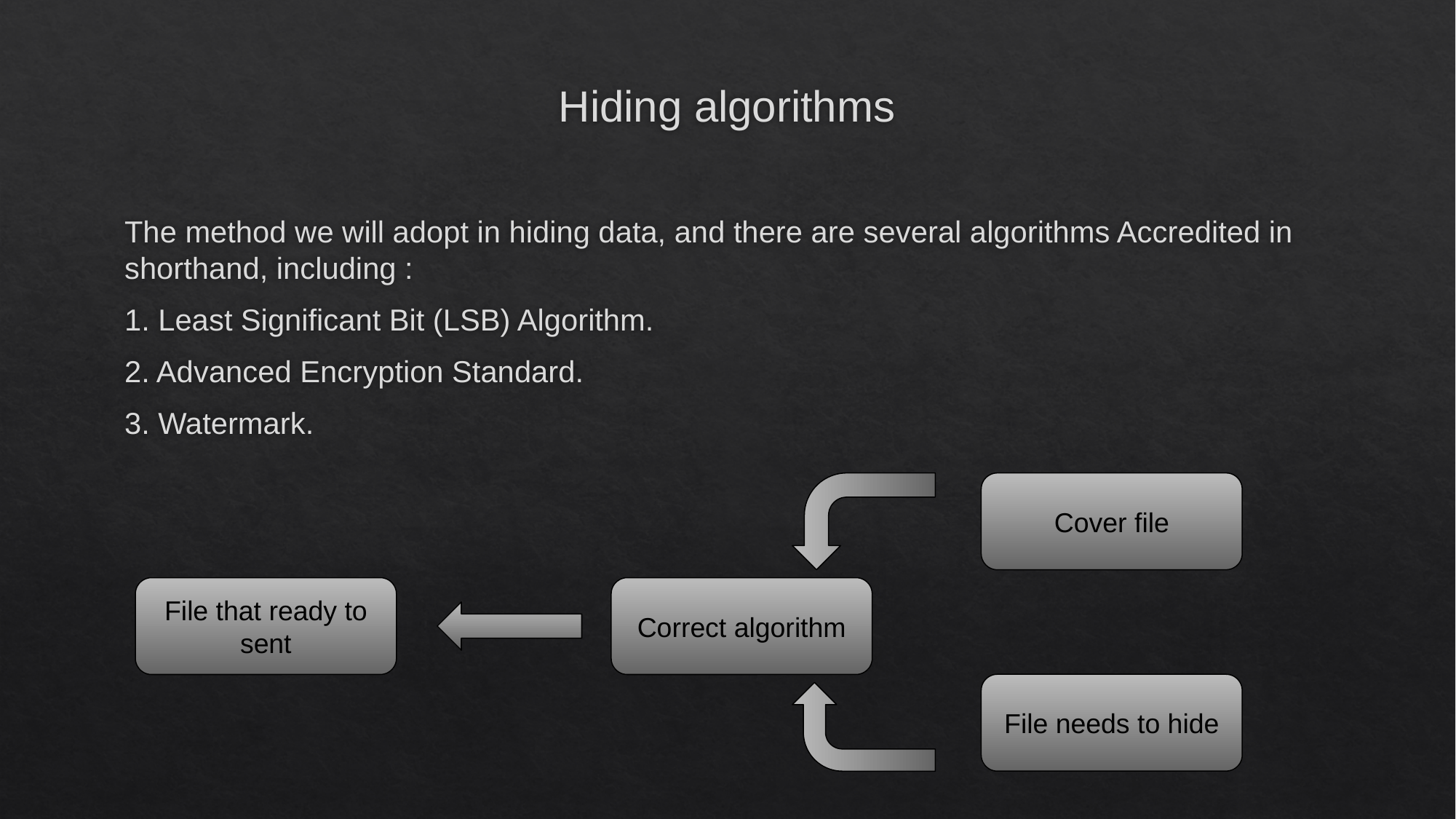

# Hiding algorithms
The method we will adopt in hiding data, and there are several algorithms Accredited in shorthand, including :
1. Least Significant Bit (LSB) Algorithm.
2. Advanced Encryption Standard.
3. Watermark.

Cover file
File that ready to sent
Correct algorithm

File needs to hide